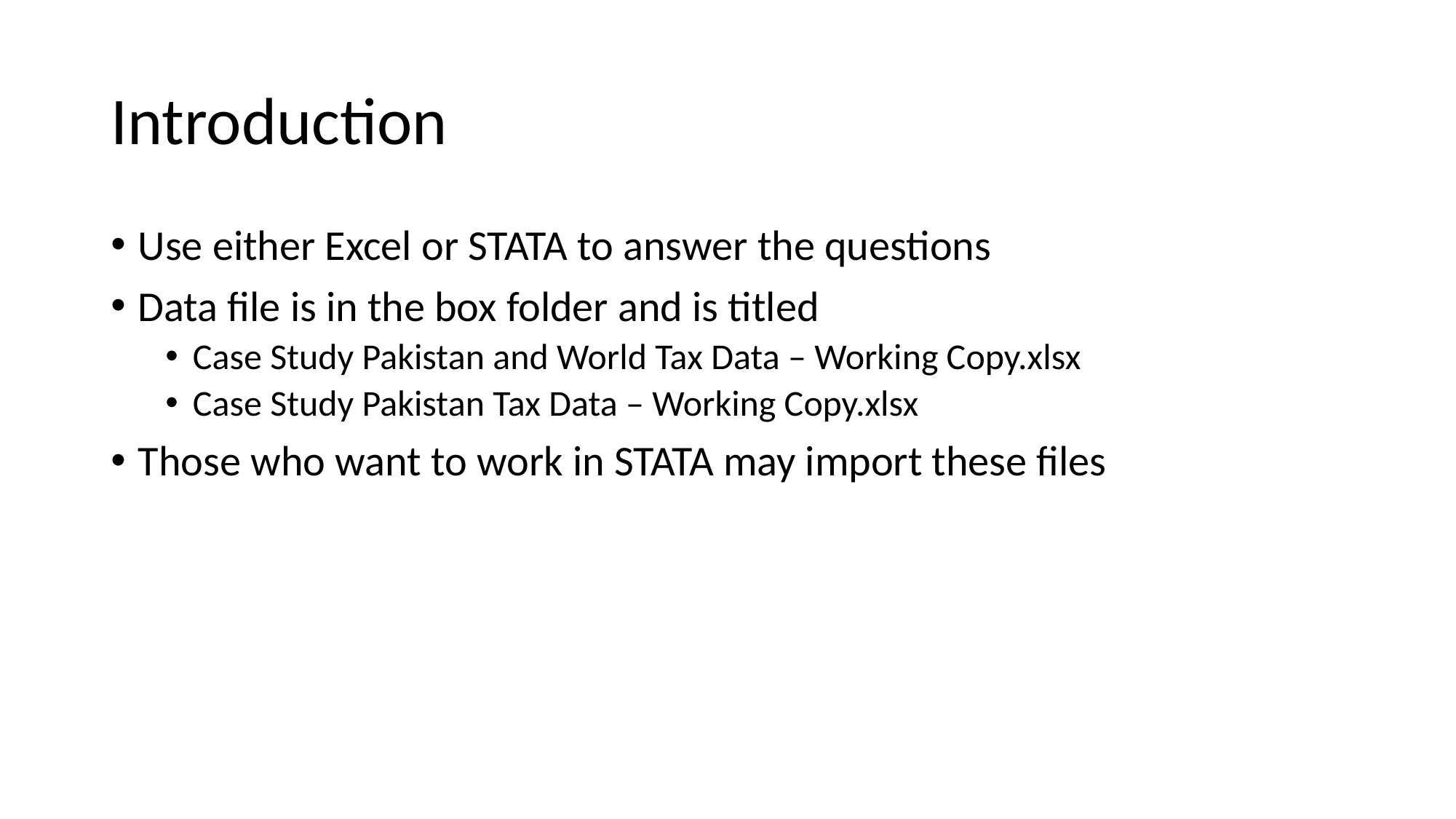

# Introduction
Use either Excel or STATA to answer the questions
Data file is in the box folder and is titled
Case Study Pakistan and World Tax Data – Working Copy.xlsx
Case Study Pakistan Tax Data – Working Copy.xlsx
Those who want to work in STATA may import these files